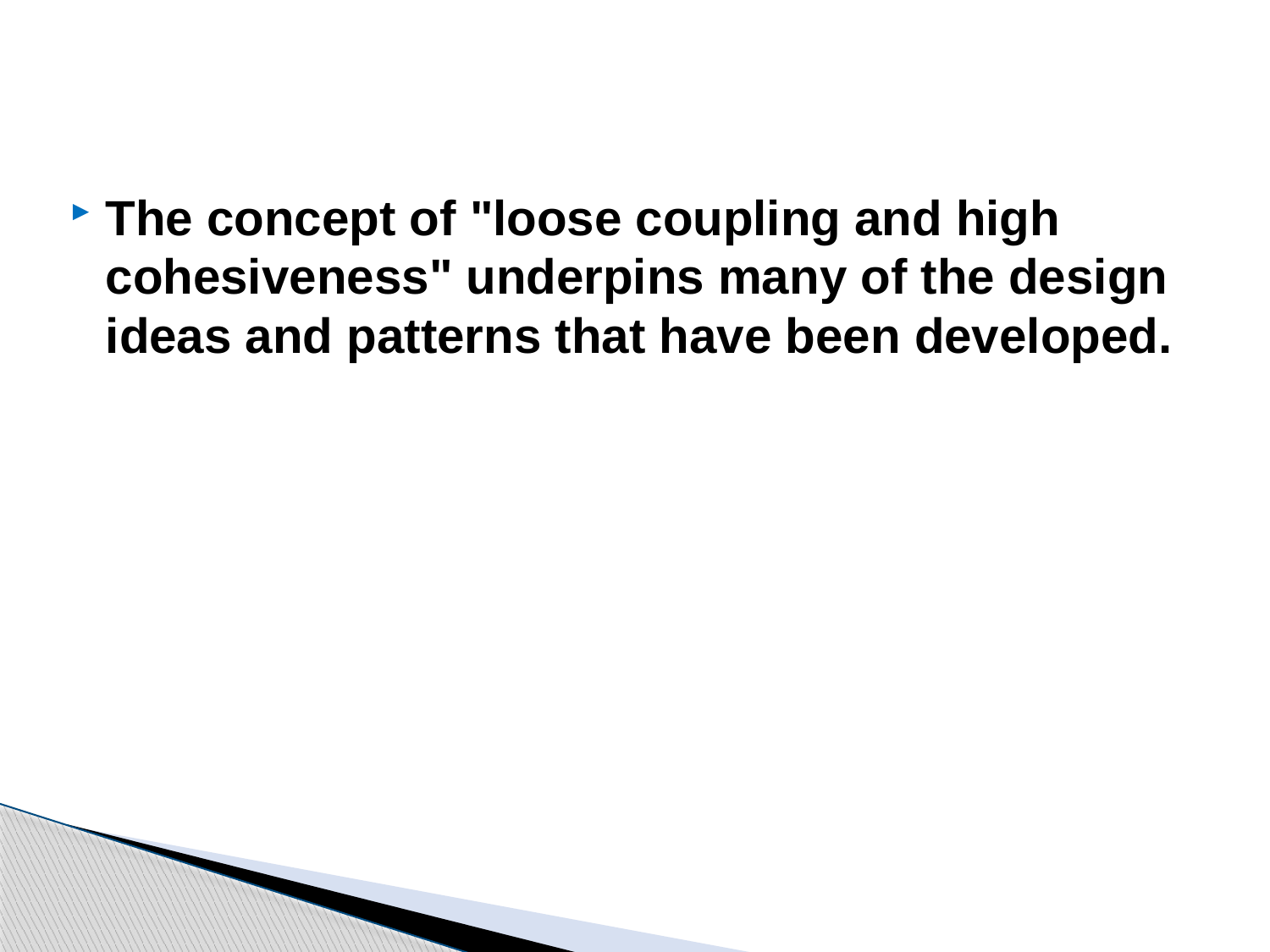

#
The concept of "loose coupling and high cohesiveness" underpins many of the design ideas and patterns that have been developed.